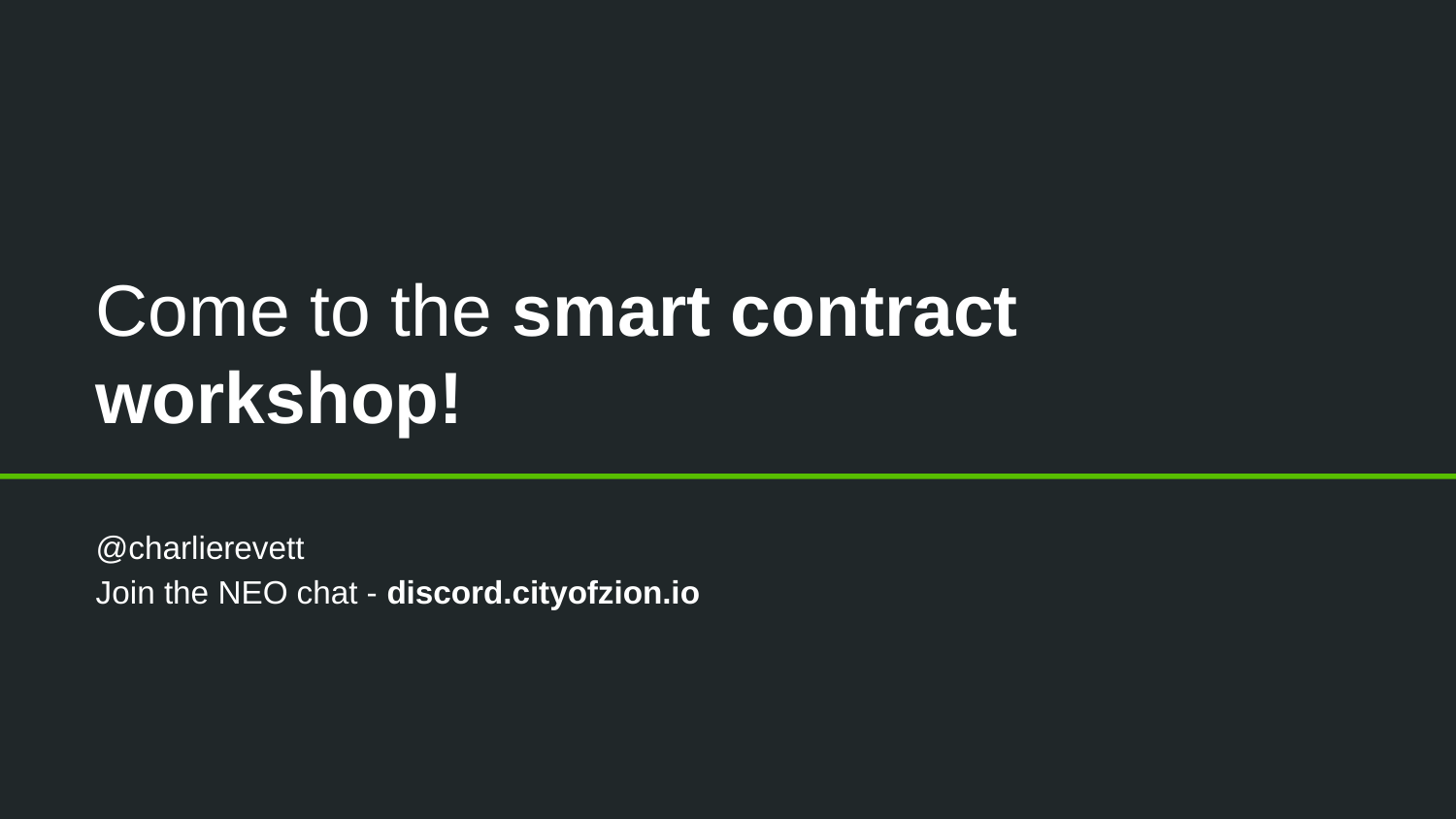

Come to the smart contract workshop!

@charlierevett
Join the NEO chat - discord.cityofzion.io